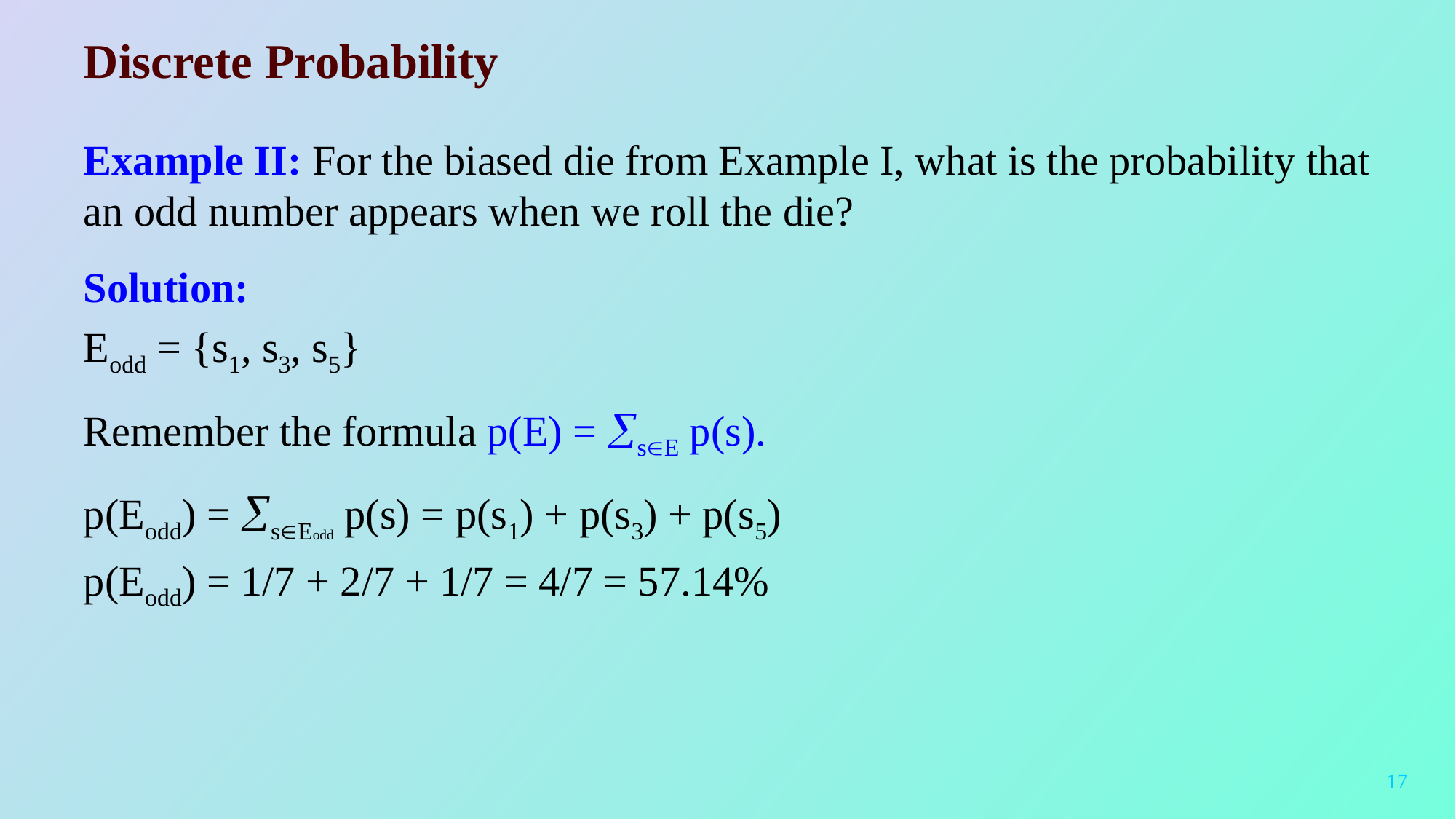

17
# Discrete Probability
Example II: For the biased die from Example I, what is the probability that an odd number appears when we roll the die?

Solution:
Eodd = {s1, s3, s5}

Remember the formula p(E) = ∑s∈E p(s).

p(Eodd) = ∑s∈Eodd p(s) = p(s1) + p(s3) + p(s5)
p(Eodd) = 1/7 + 2/7 + 1/7 = 4/7 = 57.14%